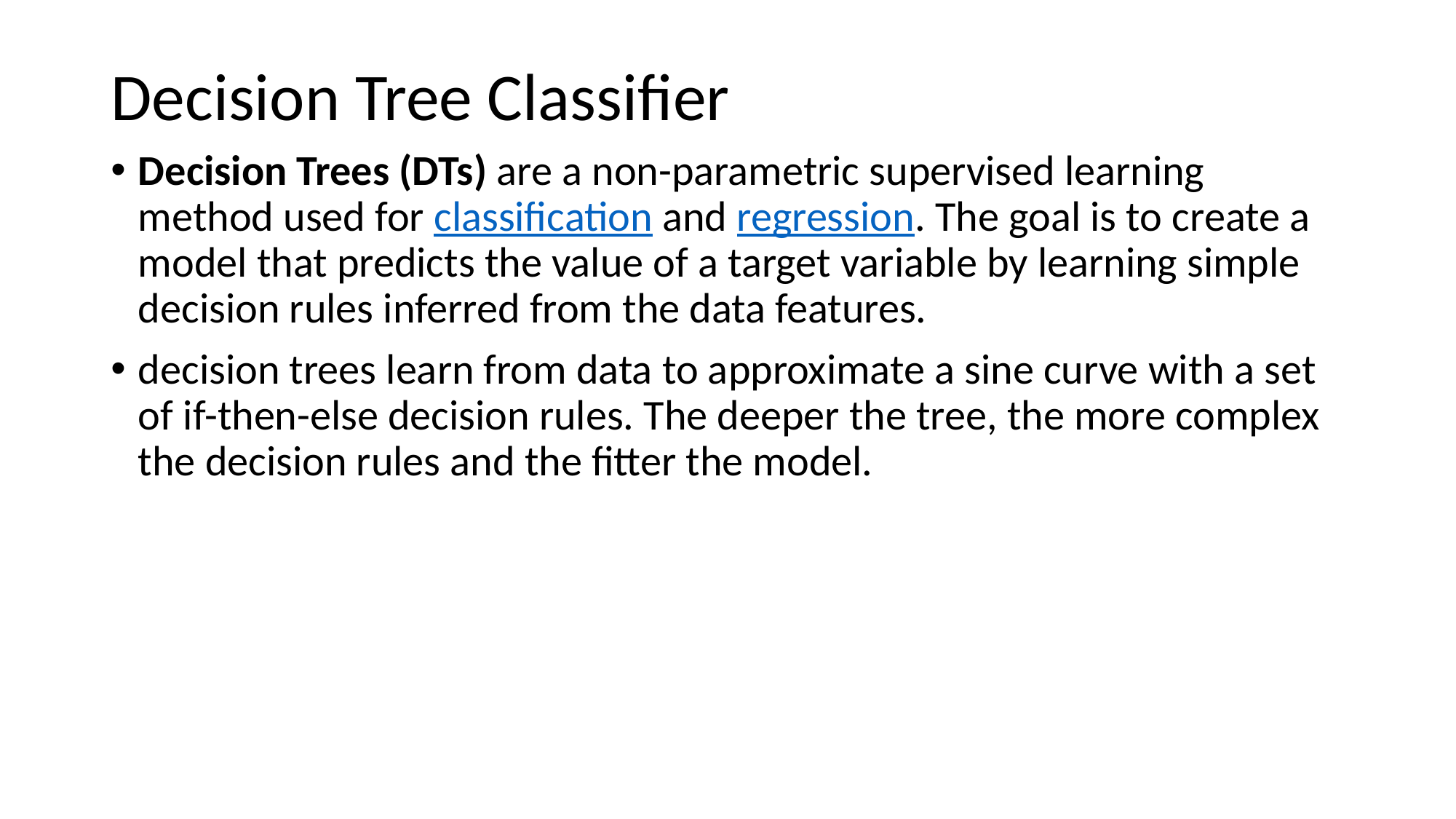

# Decision Tree Classifier
Decision Trees (DTs) are a non-parametric supervised learning method used for classification and regression. The goal is to create a model that predicts the value of a target variable by learning simple decision rules inferred from the data features.
decision trees learn from data to approximate a sine curve with a set of if-then-else decision rules. The deeper the tree, the more complex the decision rules and the fitter the model.